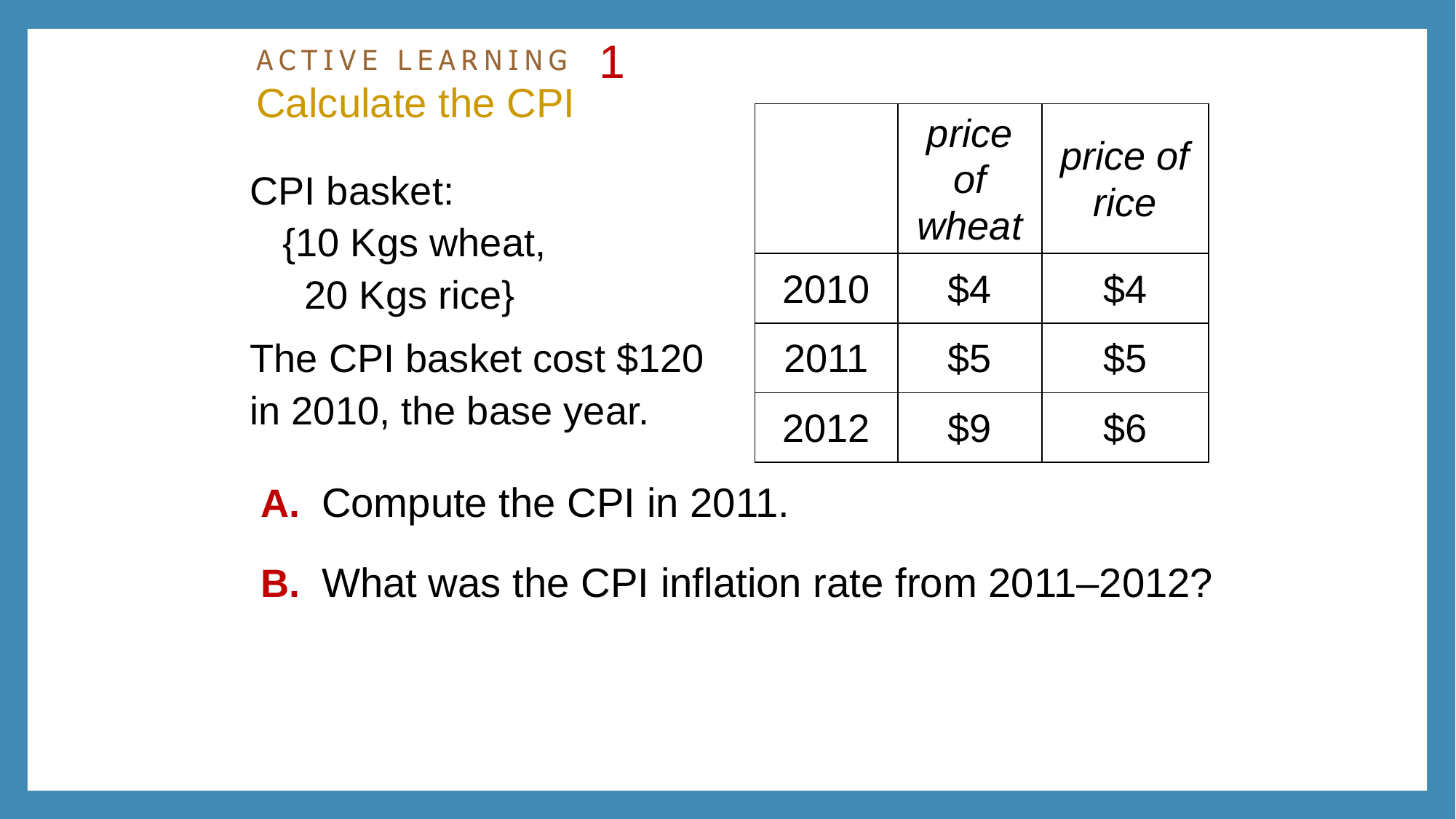

# ACTIVE LEARNING   1 Calculate the CPI
|  | price of wheat | price of rice |
| --- | --- | --- |
| 2010 | $4 | $4 |
| 2011 | $5 | $5 |
| 2012 | $9 | $6 |
CPI basket:
   {10 Kgs wheat,
     20 Kgs rice}
The CPI basket cost $120
in 2010, the base year.
A.	Compute the CPI in 2011.
B.	What was the CPI inflation rate from 2011–2012?